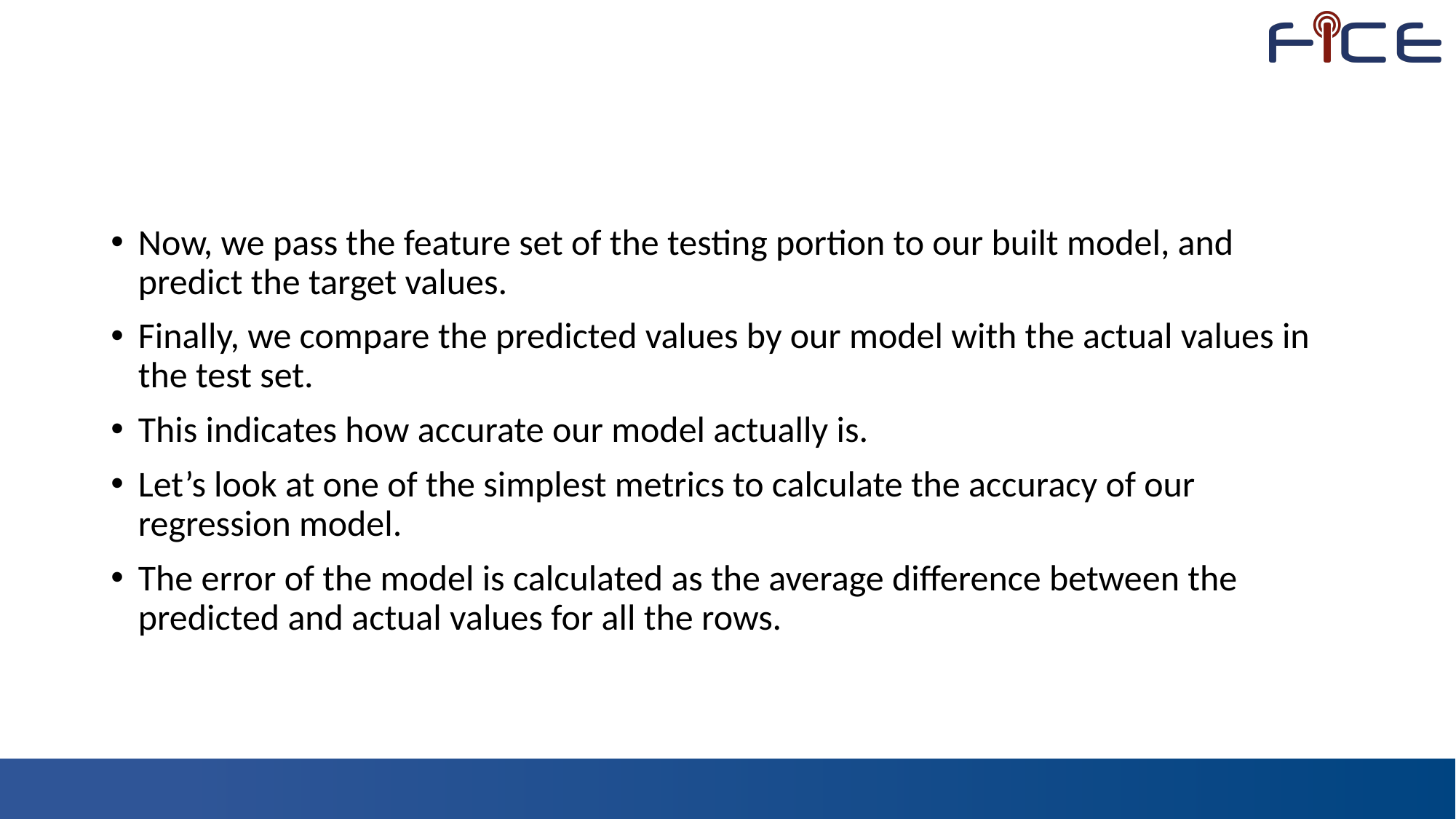

#
Now, we pass the feature set of the testing portion to our built model, and predict the target values.
Finally, we compare the predicted values by our model with the actual values in the test set.
This indicates how accurate our model actually is.
Let’s look at one of the simplest metrics to calculate the accuracy of our regression model.
The error of the model is calculated as the average difference between the predicted and actual values for all the rows.